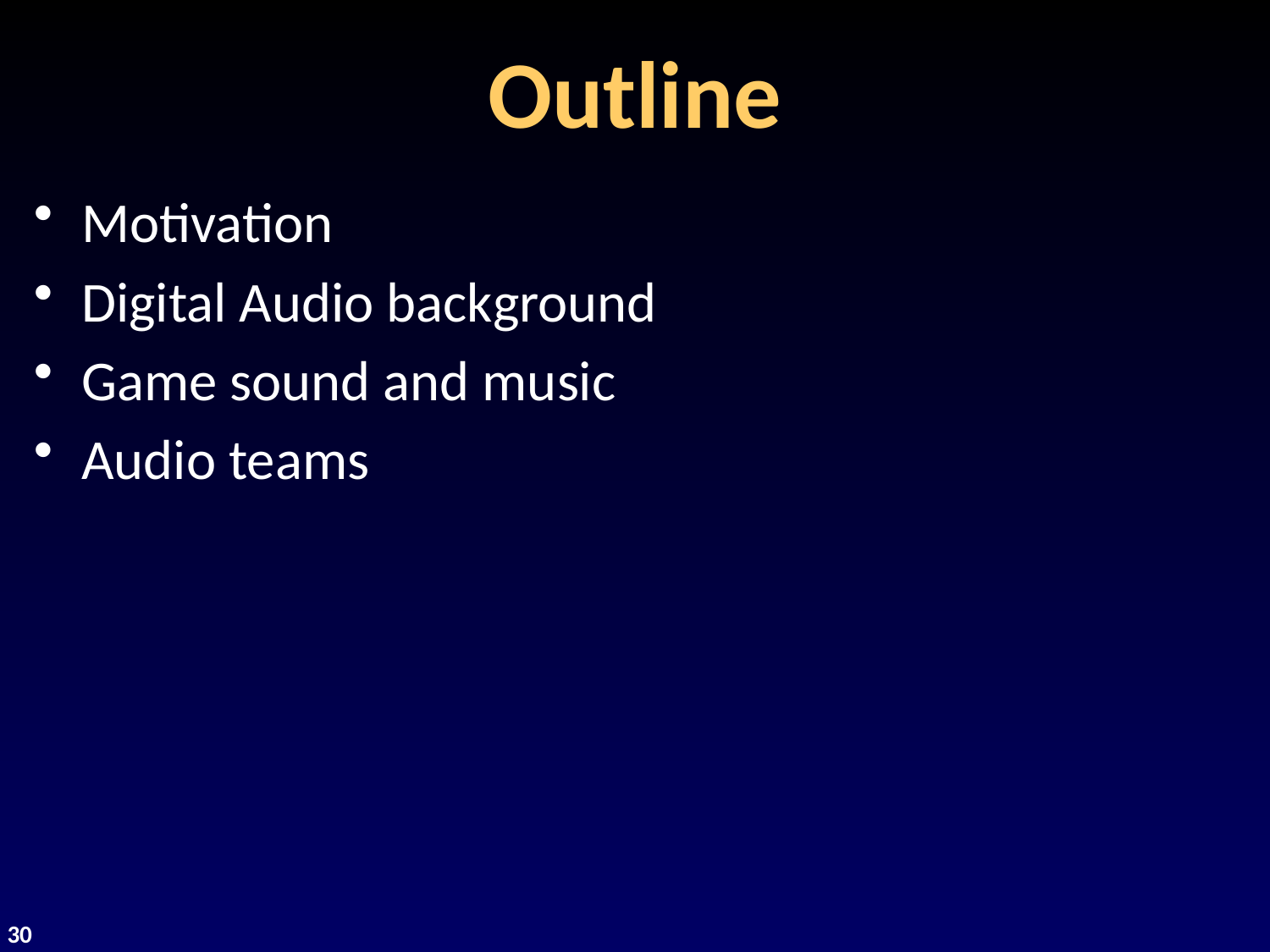

# Outline
Motivation
Digital Audio background
Game sound and music
Audio teams

30